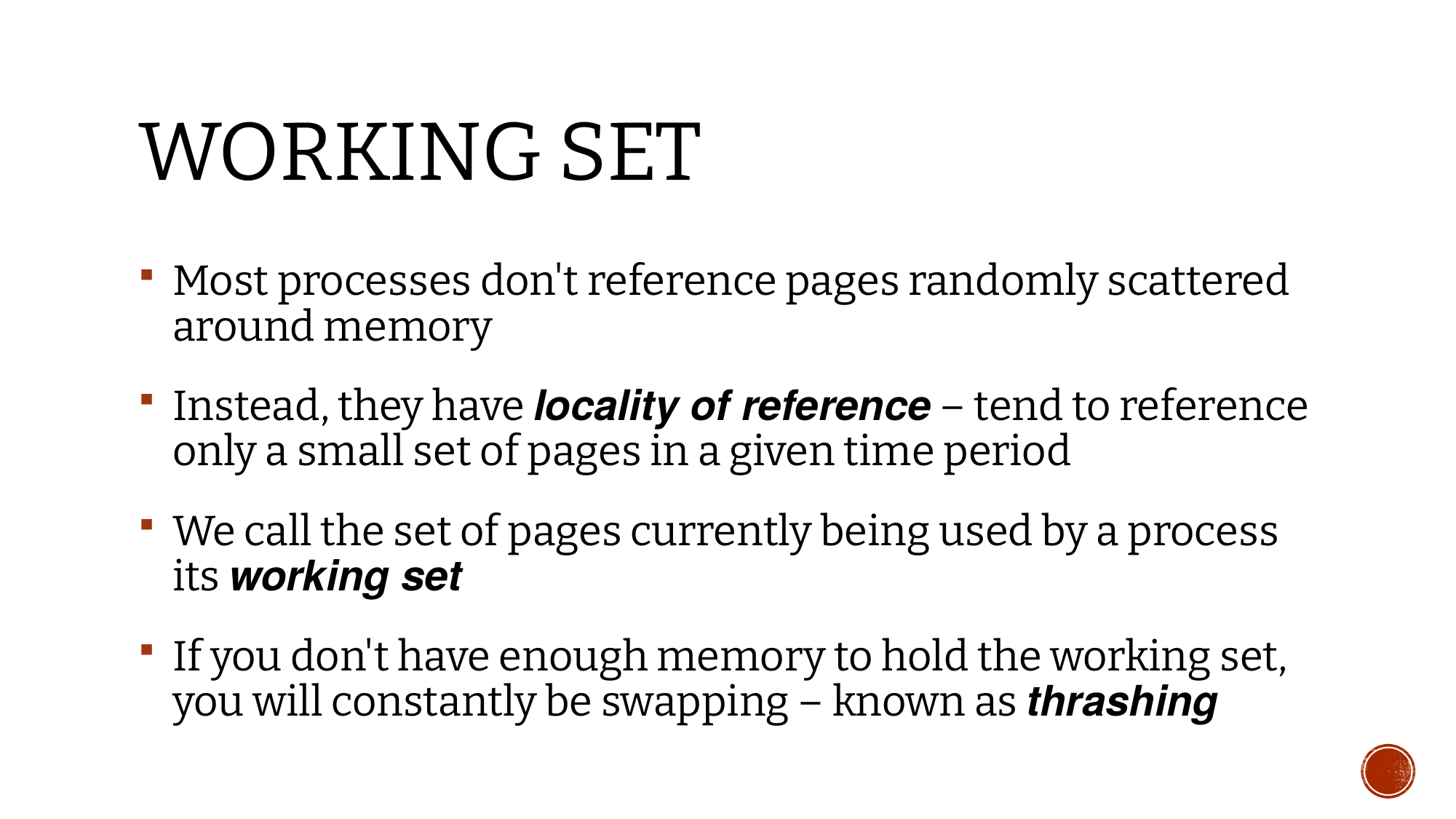

# Working Set
Most processes don't reference pages randomly scattered around memory
Instead, they have locality of reference – tend to reference only a small set of pages in a given time period
We call the set of pages currently being used by a process its working set
If you don't have enough memory to hold the working set, you will constantly be swapping – known as thrashing